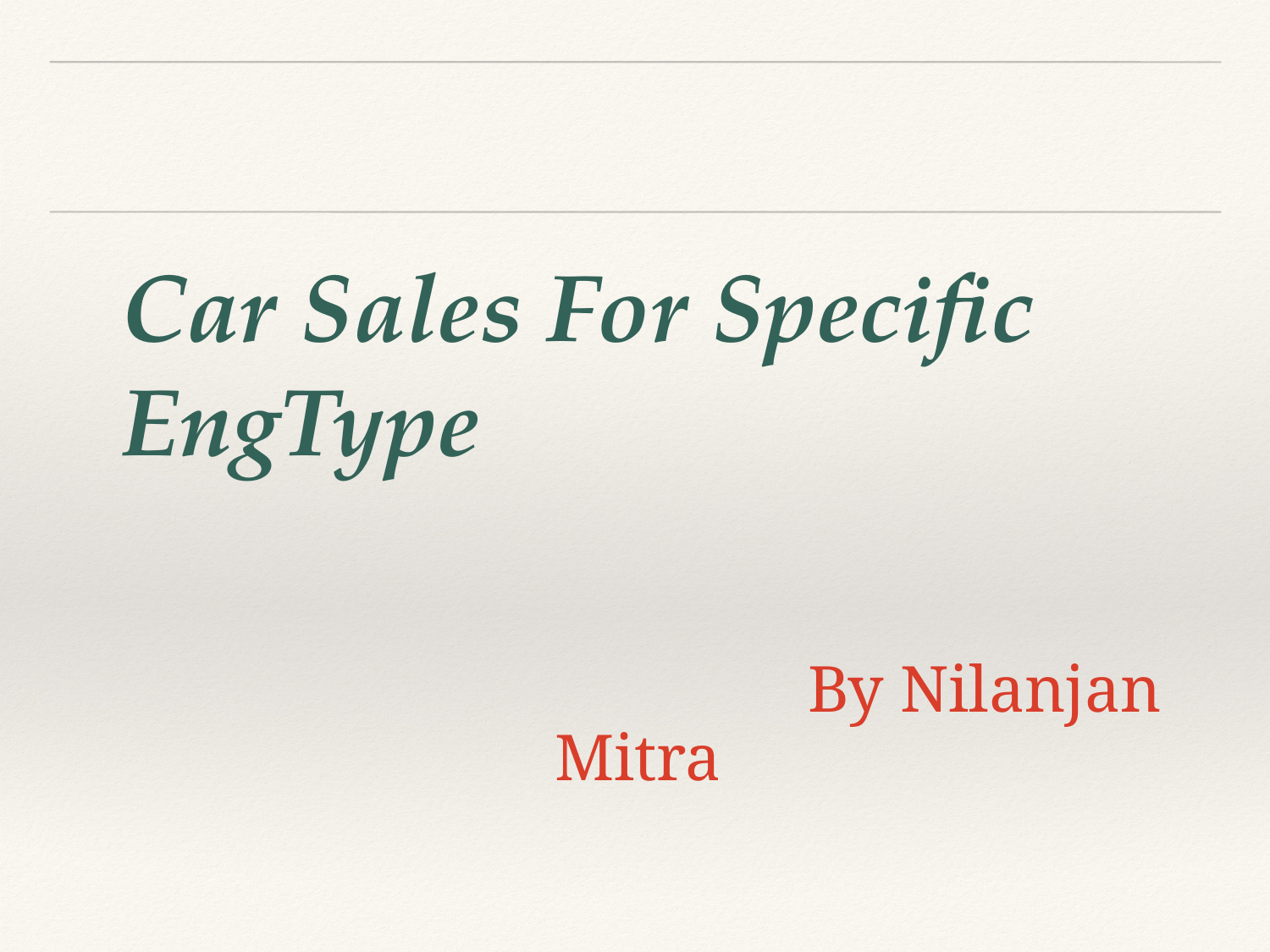

Car Sales For Specific EngType
# By Nilanjan Mitra